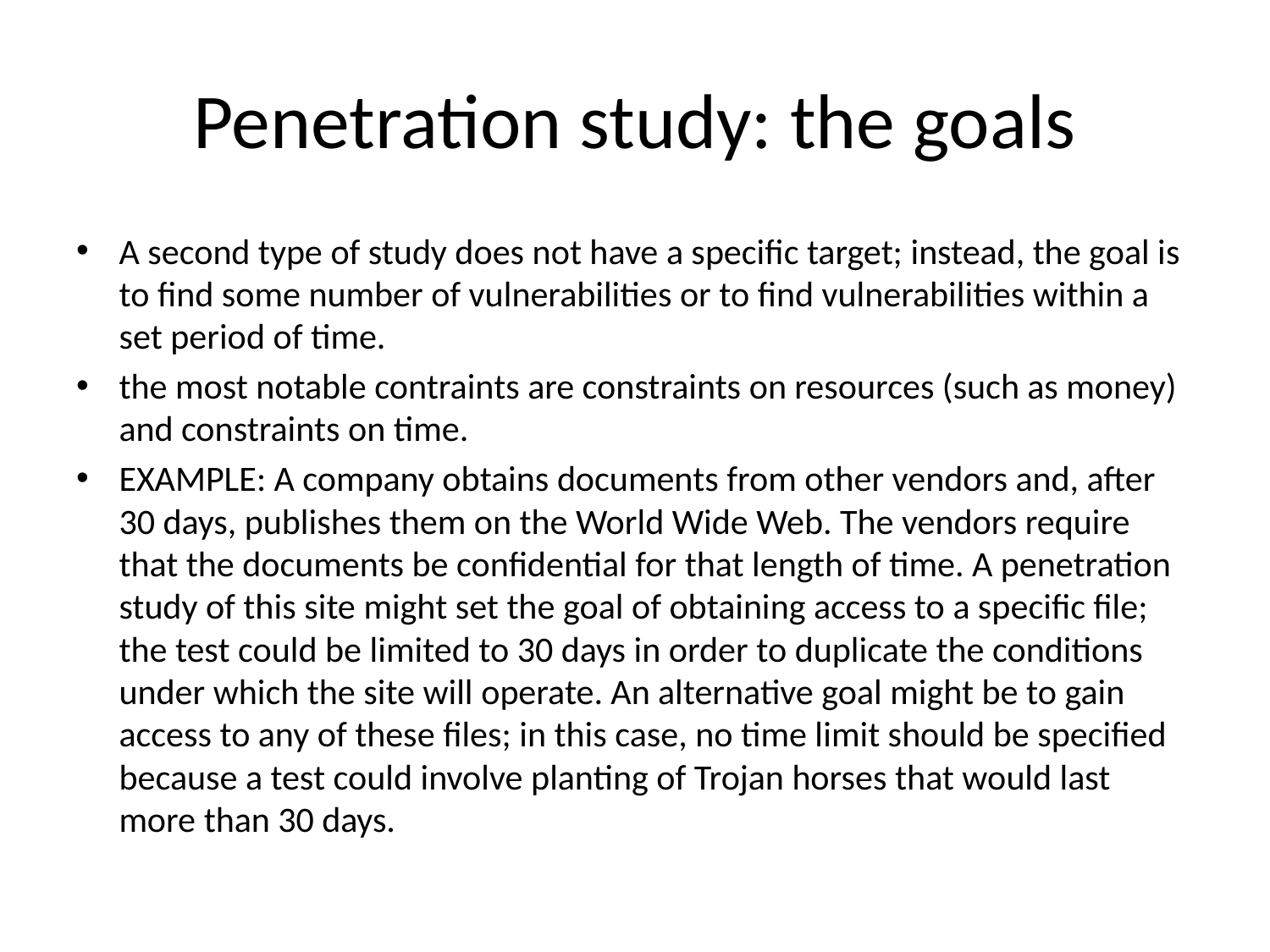

# Penetration study: the goals
A second type of study does not have a specific target; instead, the goal is to find some number of vulnerabilities or to find vulnerabilities within a set period of time.
the most notable contraints are constraints on resources (such as money) and constraints on time.
EXAMPLE: A company obtains documents from other vendors and, after 30 days, publishes them on the World Wide Web. The vendors require that the documents be confidential for that length of time. A penetration study of this site might set the goal of obtaining access to a specific file; the test could be limited to 30 days in order to duplicate the conditions under which the site will operate. An alternative goal might be to gain access to any of these files; in this case, no time limit should be specified because a test could involve planting of Trojan horses that would last more than 30 days.